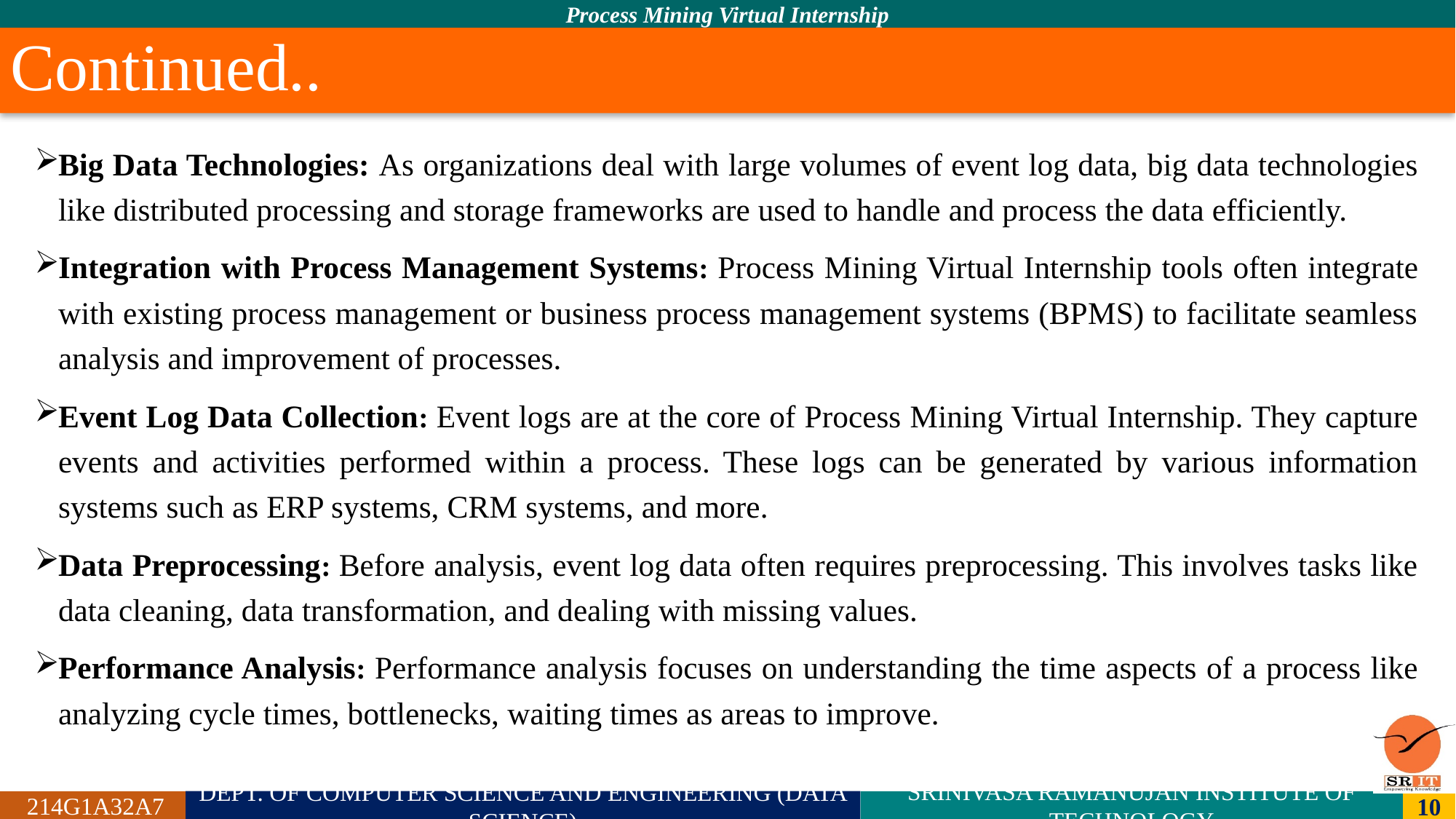

# Continued..
Big Data Technologies: As organizations deal with large volumes of event log data, big data technologies like distributed processing and storage frameworks are used to handle and process the data efficiently.
Integration with Process Management Systems: Process Mining Virtual Internship tools often integrate with existing process management or business process management systems (BPMS) to facilitate seamless analysis and improvement of processes.
Event Log Data Collection: Event logs are at the core of Process Mining Virtual Internship. They capture events and activities performed within a process. These logs can be generated by various information systems such as ERP systems, CRM systems, and more.
Data Preprocessing: Before analysis, event log data often requires preprocessing. This involves tasks like data cleaning, data transformation, and dealing with missing values.
Performance Analysis: Performance analysis focuses on understanding the time aspects of a process like analyzing cycle times, bottlenecks, waiting times as areas to improve.